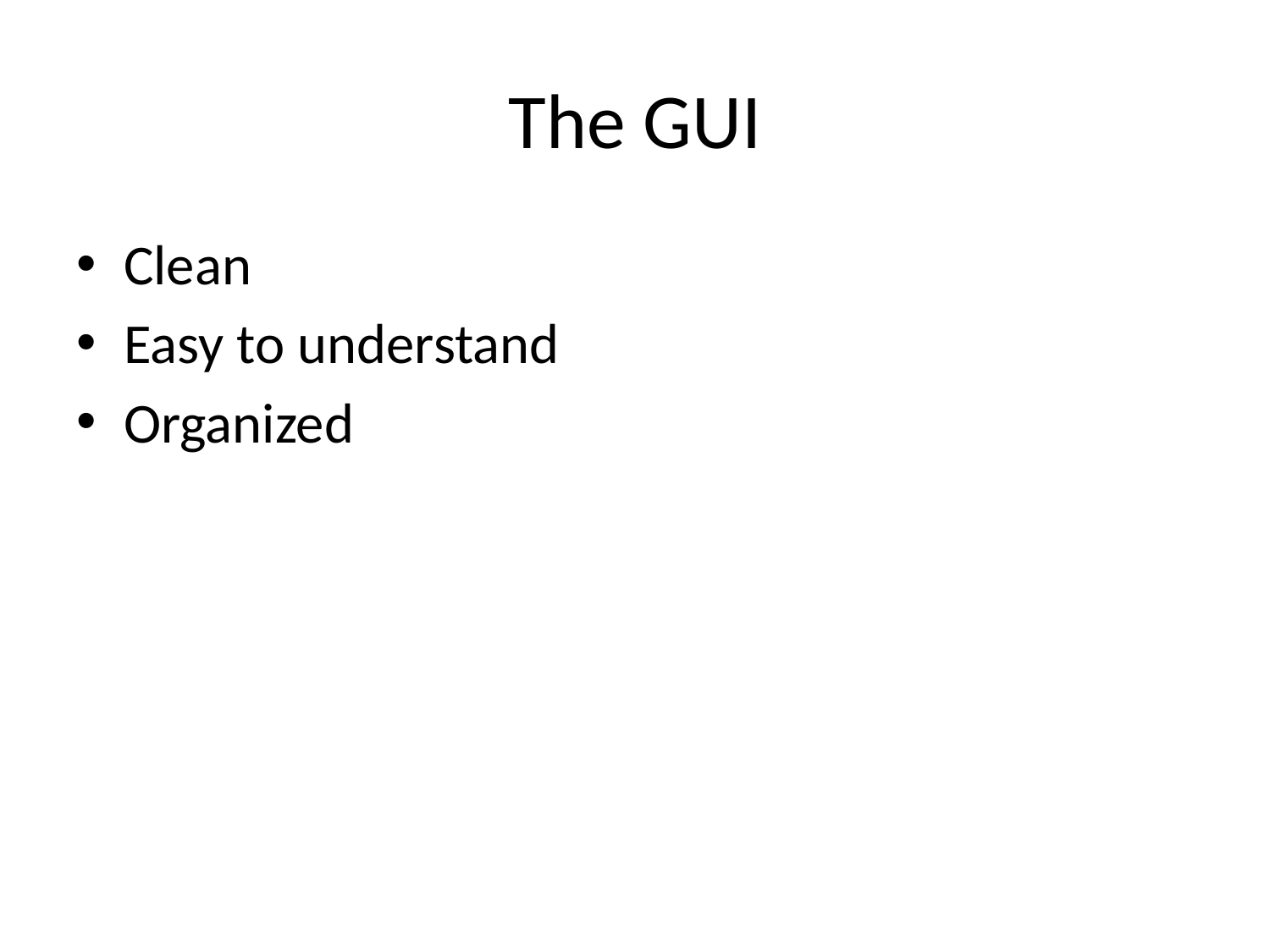

# The GUI
Clean
Easy to understand
Organized